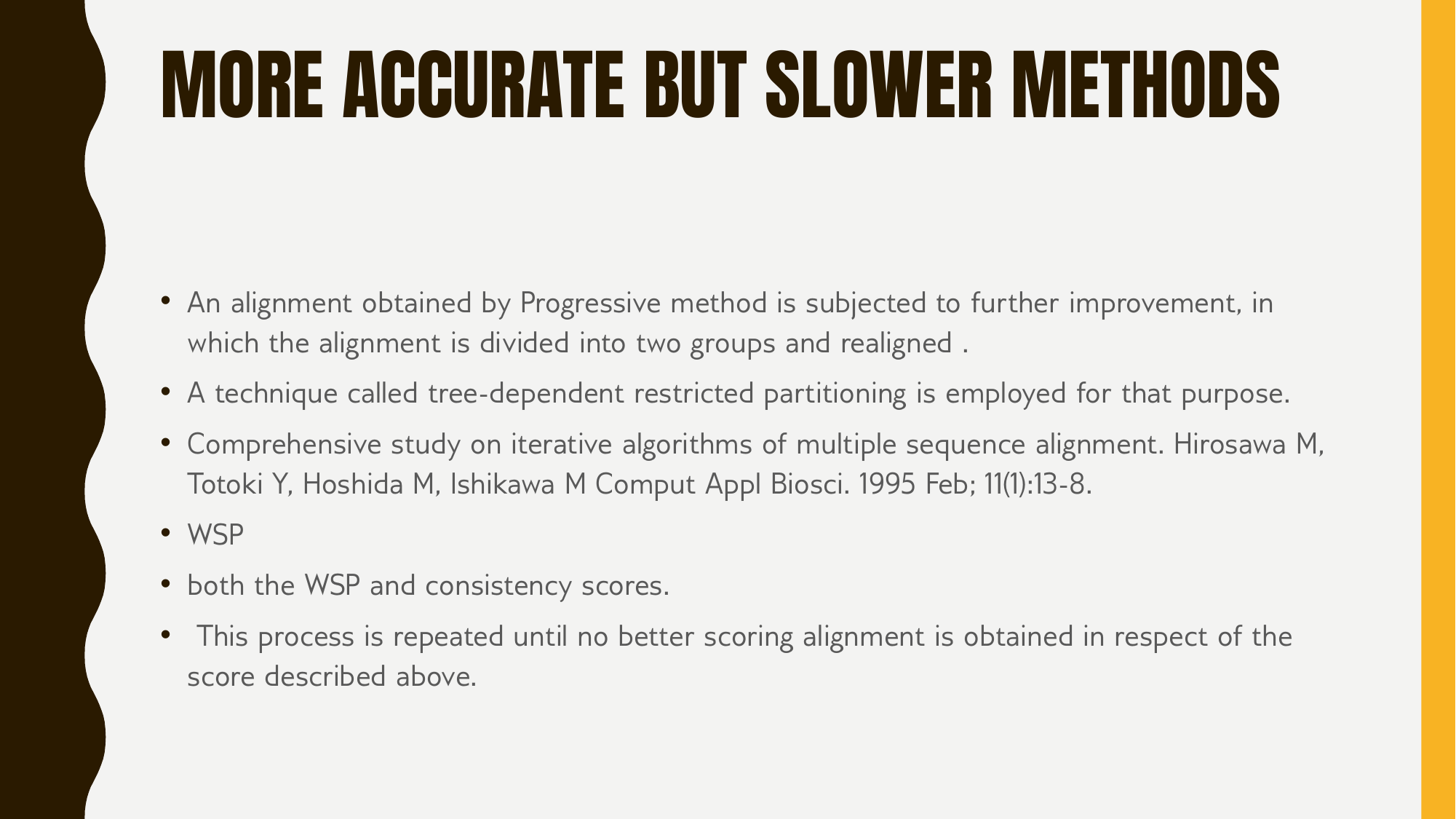

# MORE ACCURATE BUT SLOWER METHODS
An alignment obtained by Progressive method is subjected to further improvement, in which the alignment is divided into two groups and realigned .
A technique called tree-dependent restricted partitioning is employed for that purpose.
Comprehensive study on iterative algorithms of multiple sequence alignment. Hirosawa M, Totoki Y, Hoshida M, Ishikawa M Comput Appl Biosci. 1995 Feb; 11(1):13-8.
WSP
both the WSP and consistency scores.
 This process is repeated until no better scoring alignment is obtained in respect of the score described above.